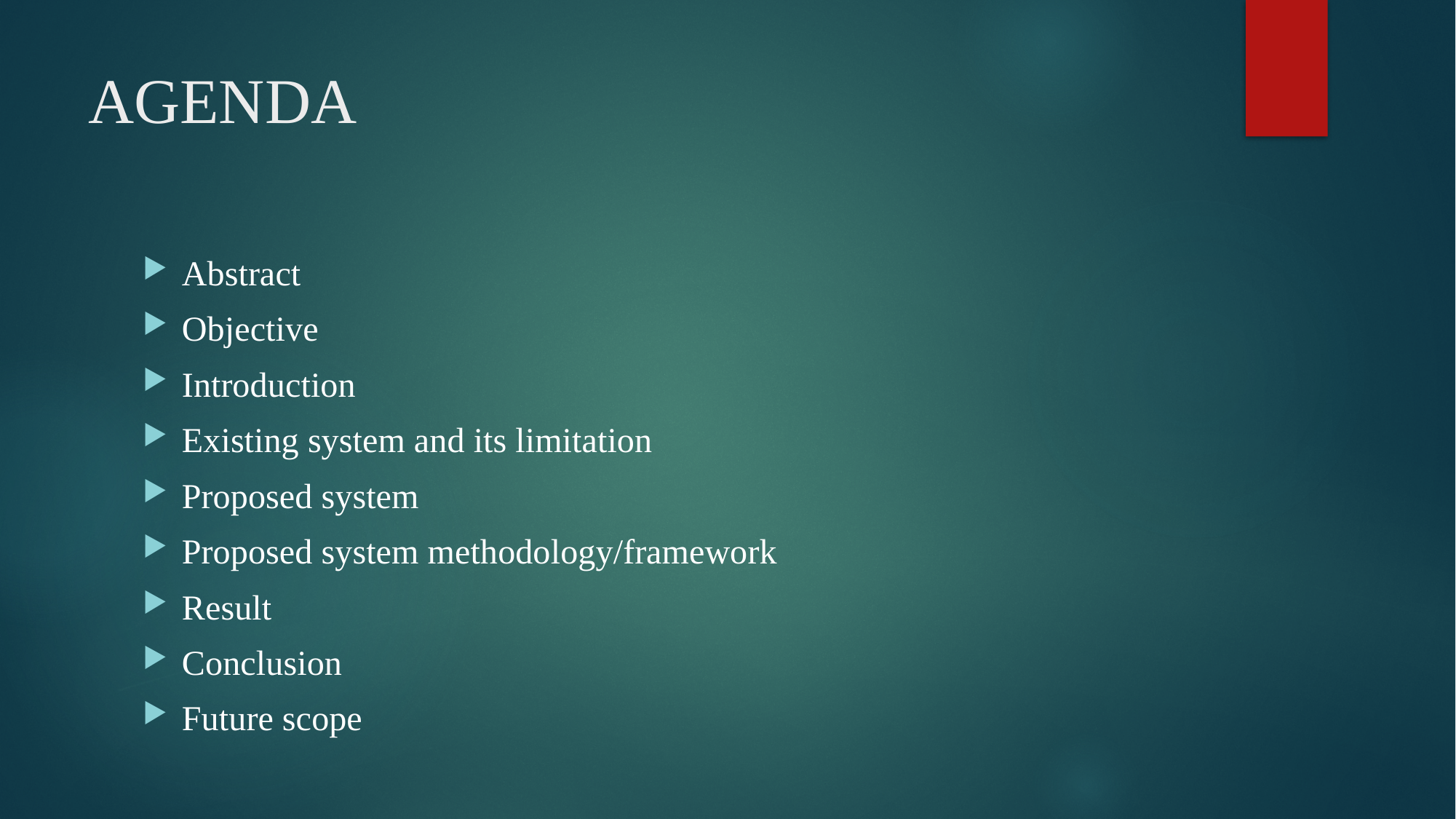

# AGENDA
Abstract
Objective
Introduction
Existing system and its limitation
Proposed system
Proposed system methodology/framework
Result
Conclusion
Future scope